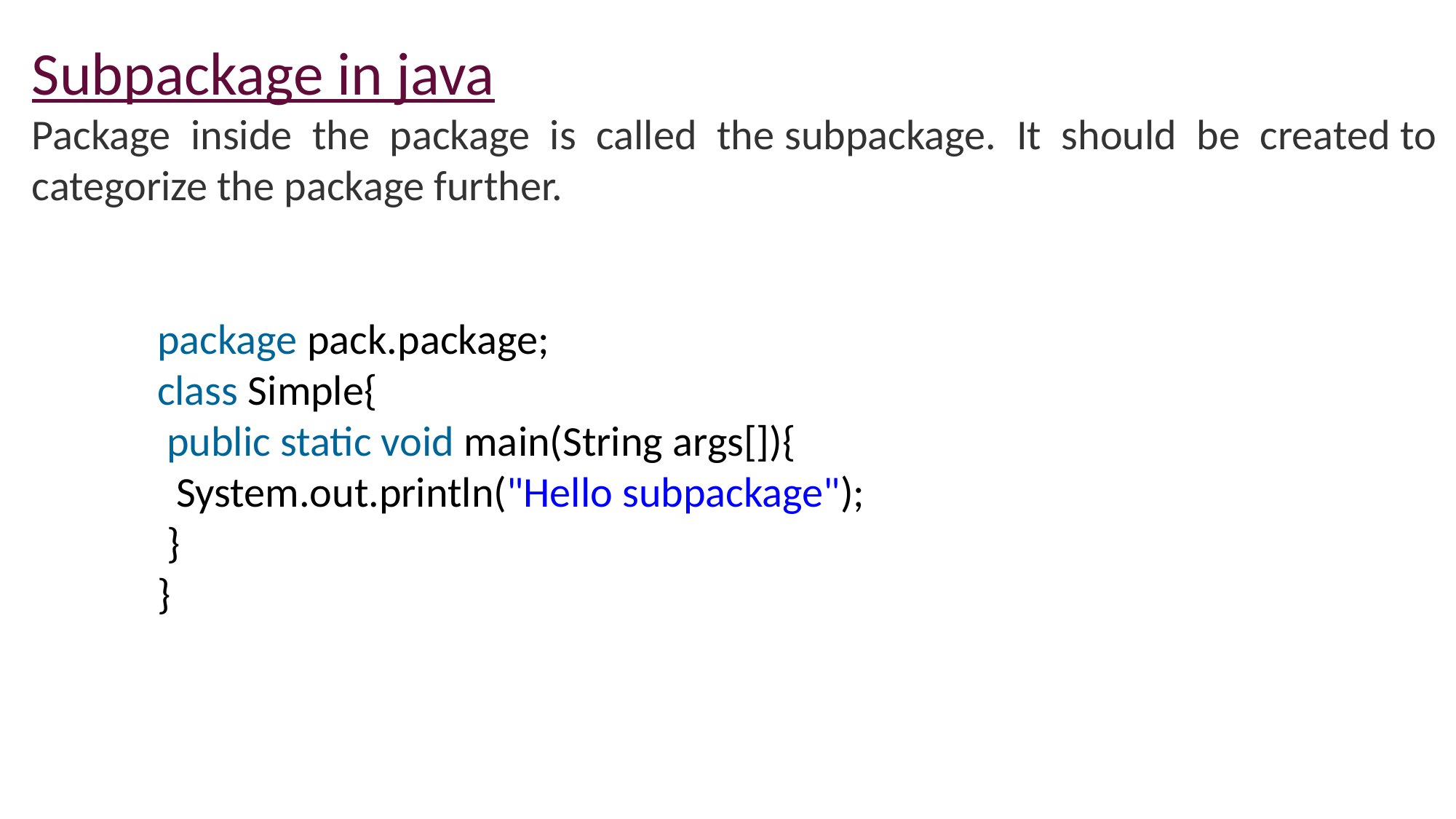

Subpackage in java
Package inside the package is called the subpackage. It should be created to categorize the package further.
package pack.package;
class Simple{
 public static void main(String args[]){
  System.out.println("Hello subpackage");
 }
}